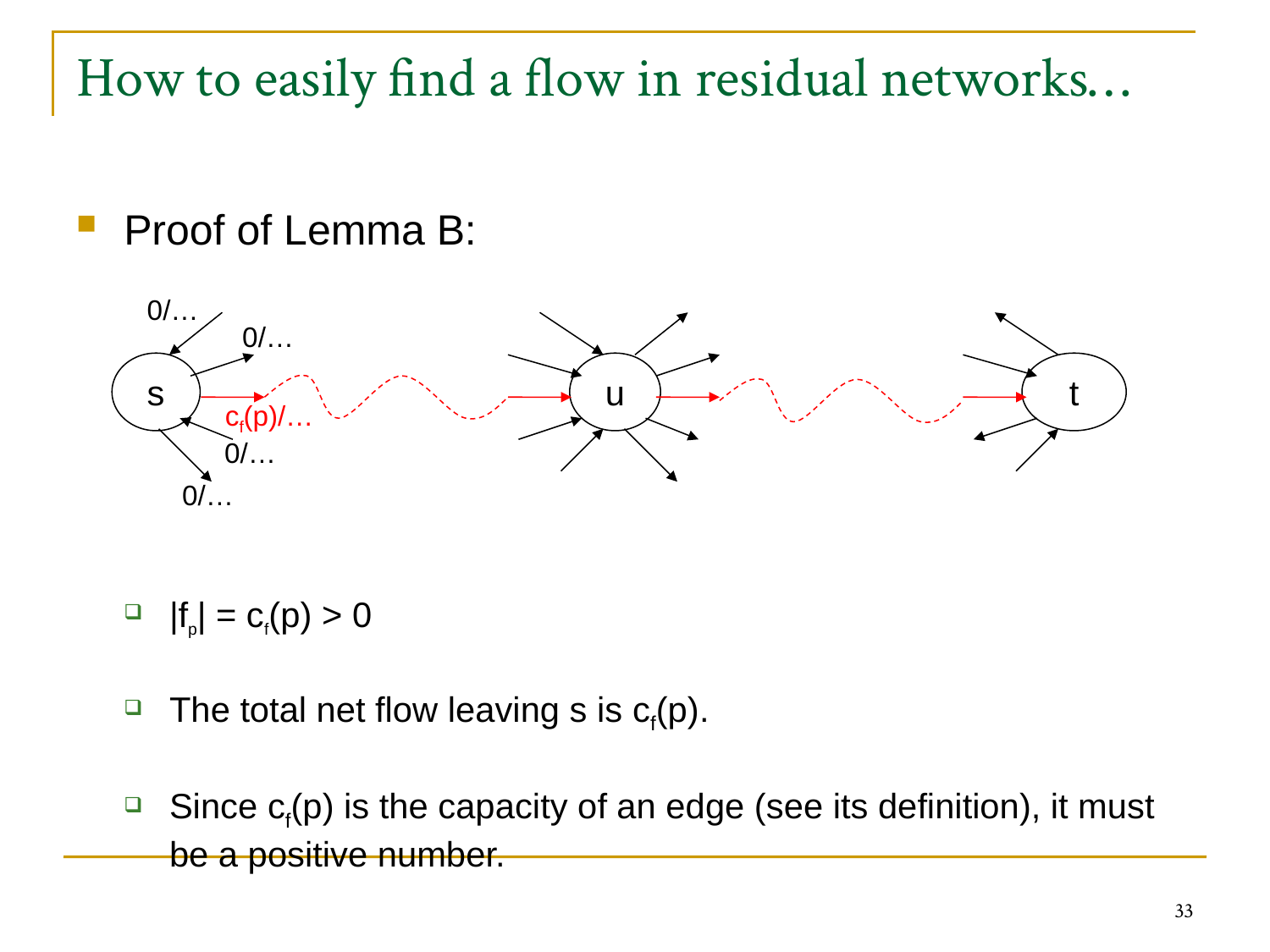

# How to easily find a flow in residual networks…
Proof of Lemma B:

|fp| = cf(p) > 0

The total net flow leaving s is cf(p).

Since cf(p) is the capacity of an edge (see its definition), it must be a positive number.
0/…

0/…
 s

 u

  t

cf(p)/…

0/…
0/…
33